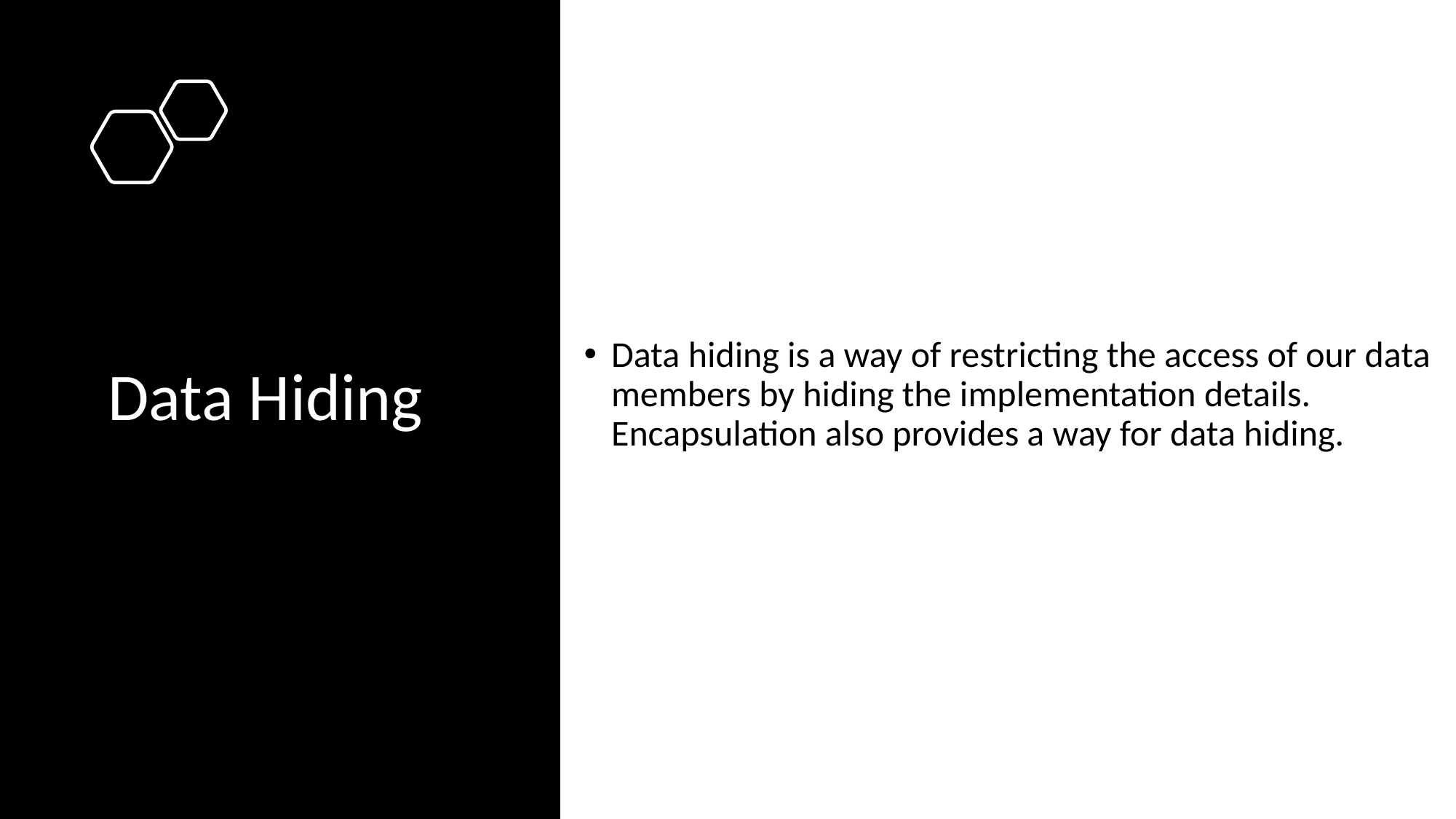

Data hiding is a way of restricting the access of our data members by hiding the implementation details. Encapsulation also provides a way for data hiding.
# Data Hiding